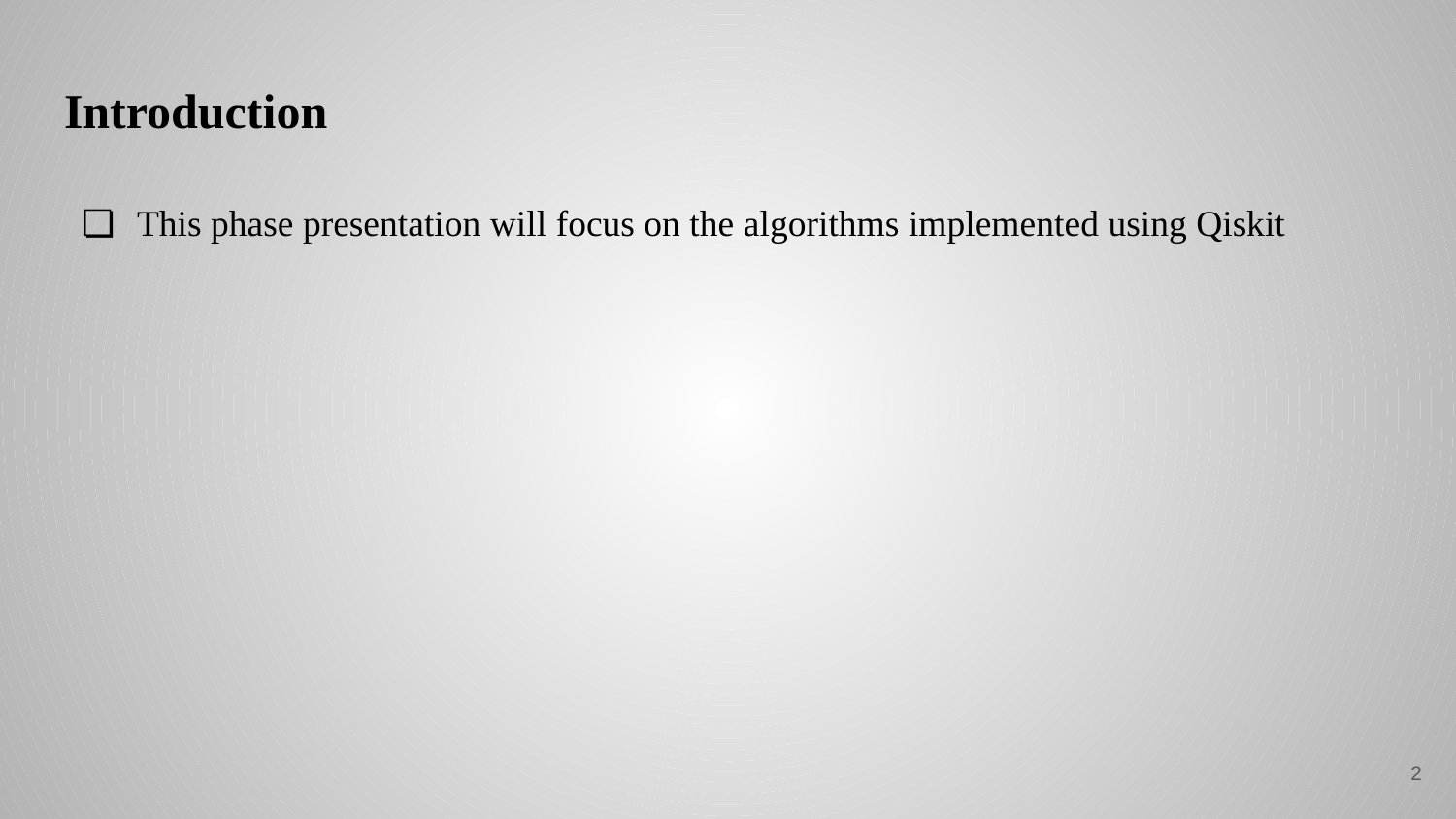

# Introduction
This phase presentation will focus on the algorithms implemented using Qiskit

2